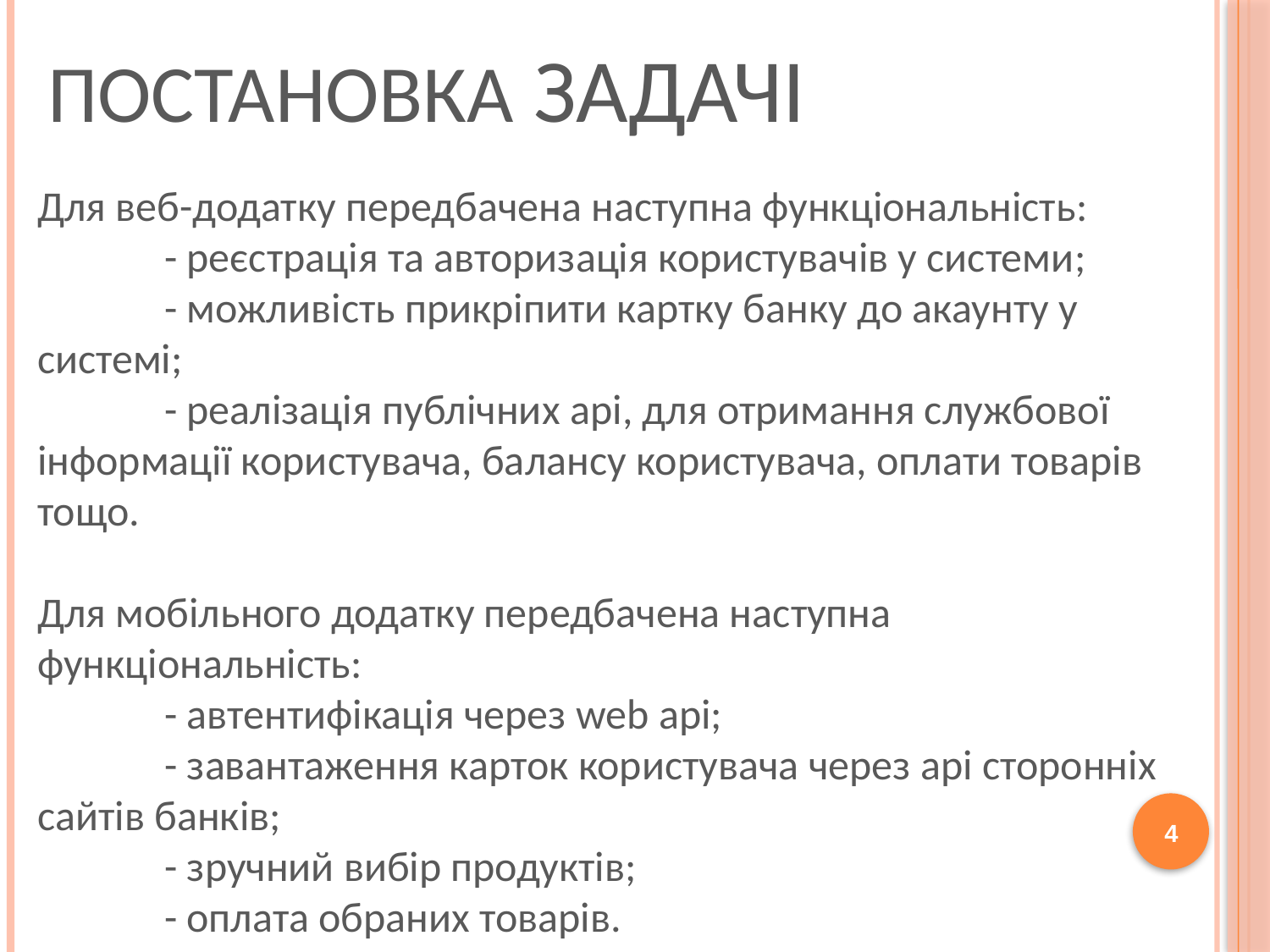

# Постановка задачі
Для веб-додатку передбачена наступна функціональність:
	- реєстрація та авторизація користувачів у системи;
	- можливість прикріпити картку банку до акаунту у системі;
	- реалізація публічних api, для отримання службової інформації користувача, балансу користувача, оплати товарів тощо.

Для мобільного додатку передбачена наступна функціональність:
	- автентифікація через web api;
	- завантаження карток користувача через api сторонніх сайтів банків;
	- зручний вибір продуктів;
	- оплата обраних товарів.

4